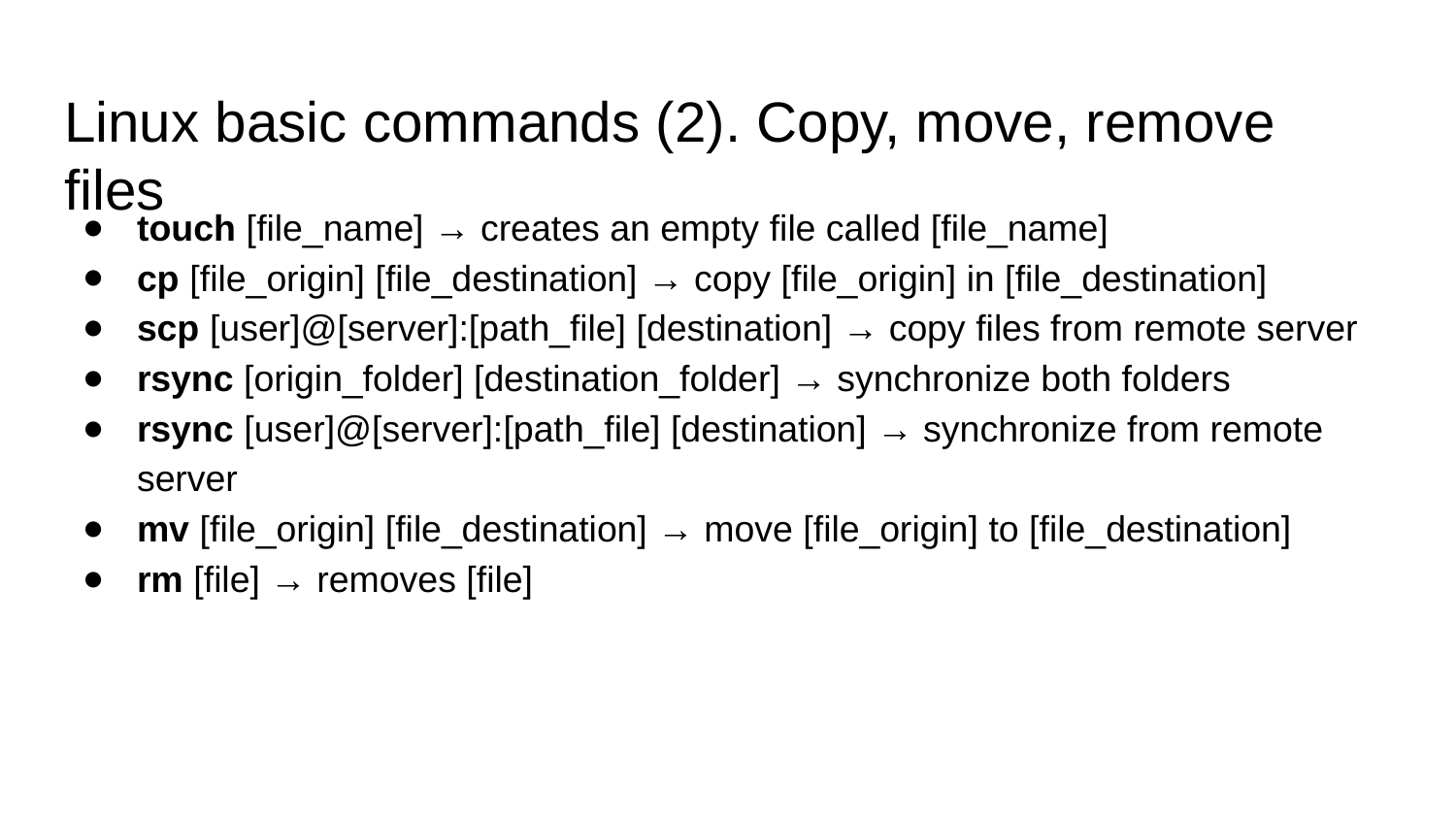

# Linux basic commands (2). Copy, move, remove files
touch [file_name] → creates an empty file called [file_name]
cp [file_origin] [file_destination] → copy [file_origin] in [file_destination]
scp [user]@[server]:[path_file] [destination] → copy files from remote server
rsync [origin_folder] [destination_folder] → synchronize both folders
rsync [user]@[server]:[path_file] [destination] → synchronize from remote server
mv [file_origin] [file_destination] → move [file_origin] to [file_destination]
rm [file] → removes [file]